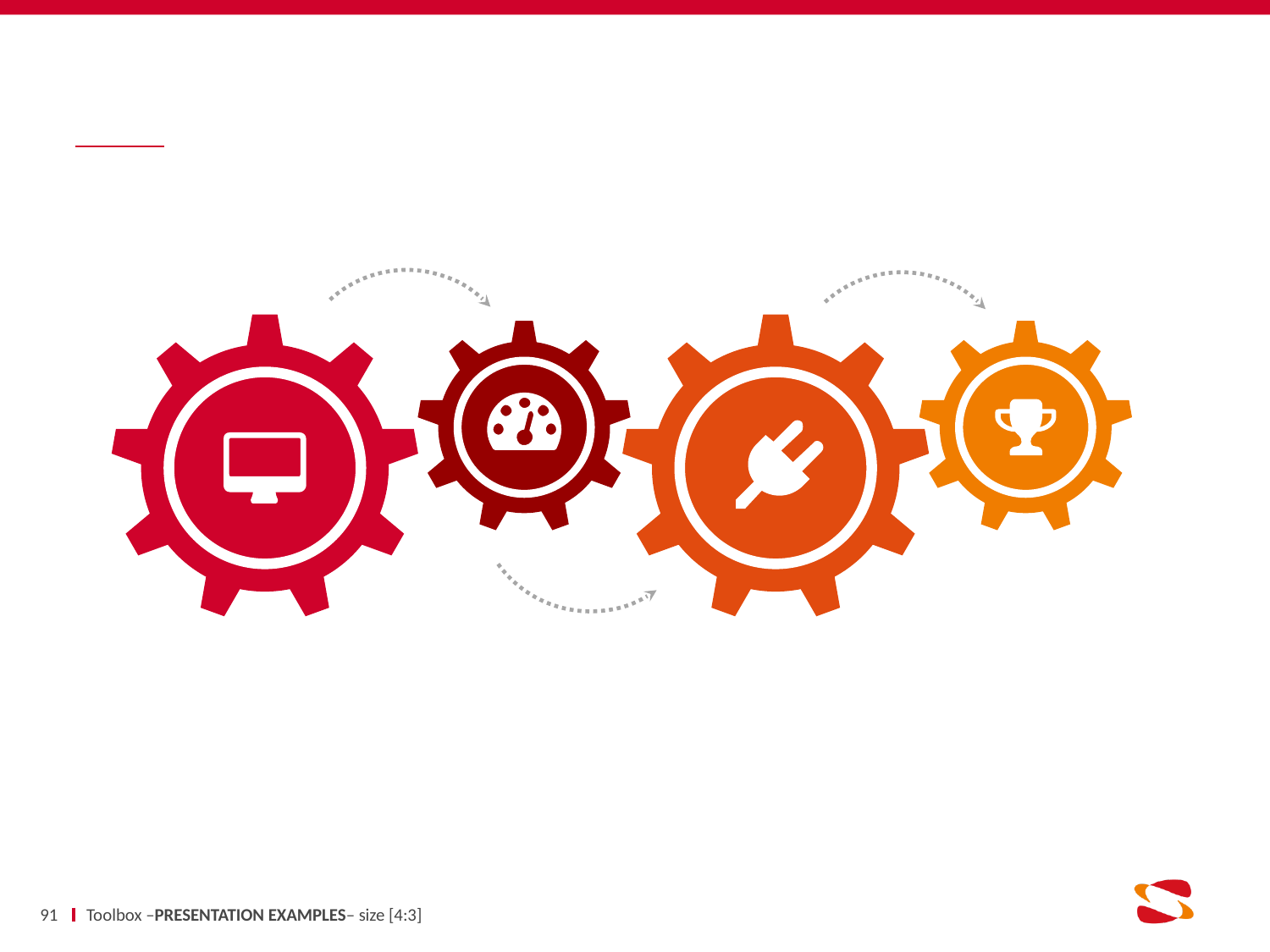

#

91
Toolbox –PRESENTATION EXAMPLES– size [4:3]